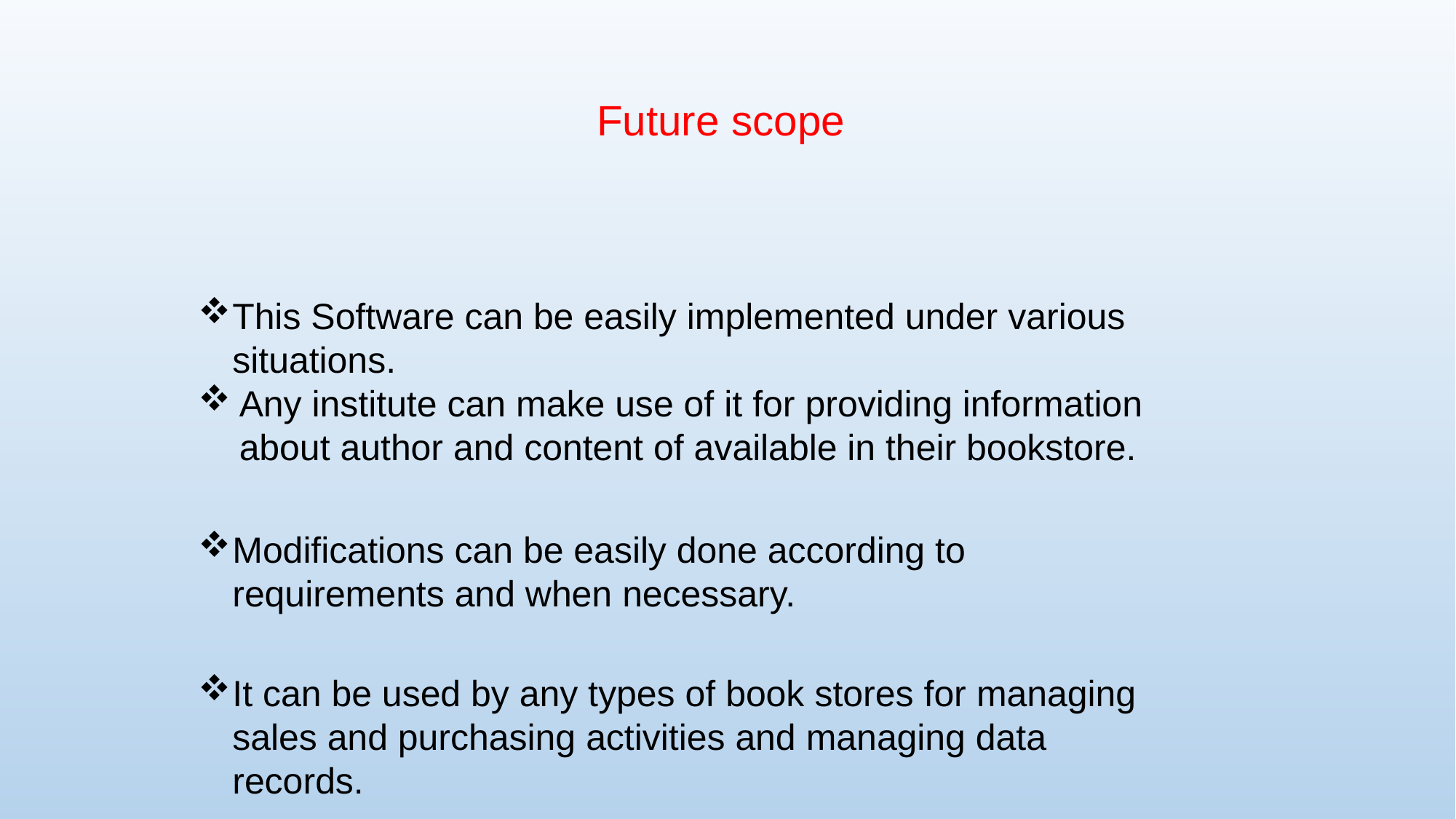

Future scope
This Software can be easily implemented under various situations.
Any institute can make use of it for providing information about author and content of available in their bookstore.
Modifications can be easily done according to requirements and when necessary.

It can be used by any types of book stores for managing sales and purchasing activities and managing data records.